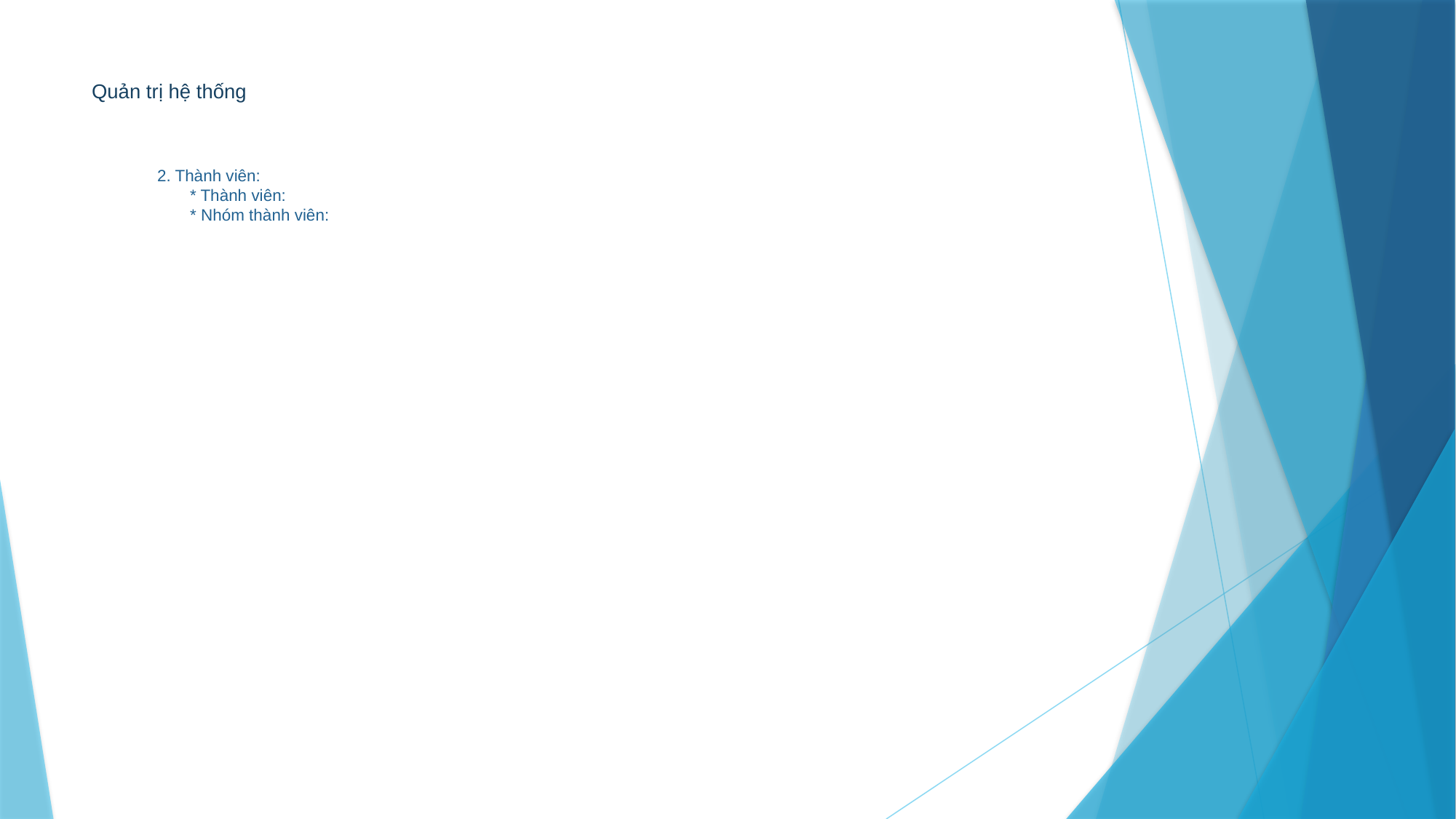

# Quản trị hệ thống 2. Thành viên: * Thành viên: * Nhóm thành viên: